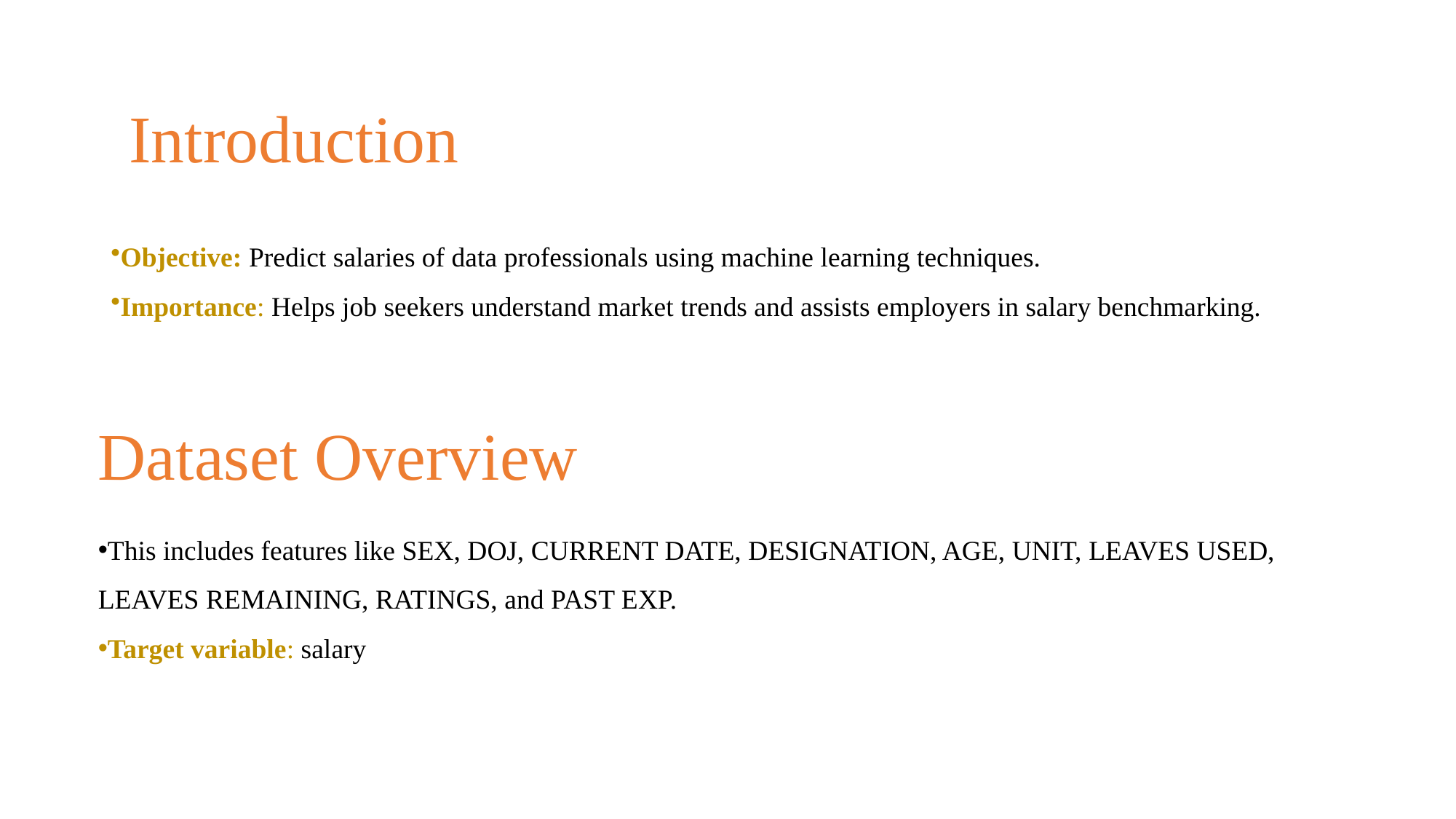

Introduction
Objective: Predict salaries of data professionals using machine learning techniques.
Importance: Helps job seekers understand market trends and assists employers in salary benchmarking.
# Dataset Overview
This includes features like SEX, DOJ, CURRENT DATE, DESIGNATION, AGE, UNIT, LEAVES USED, LEAVES REMAINING, RATINGS, and PAST EXP.
Target variable: salary